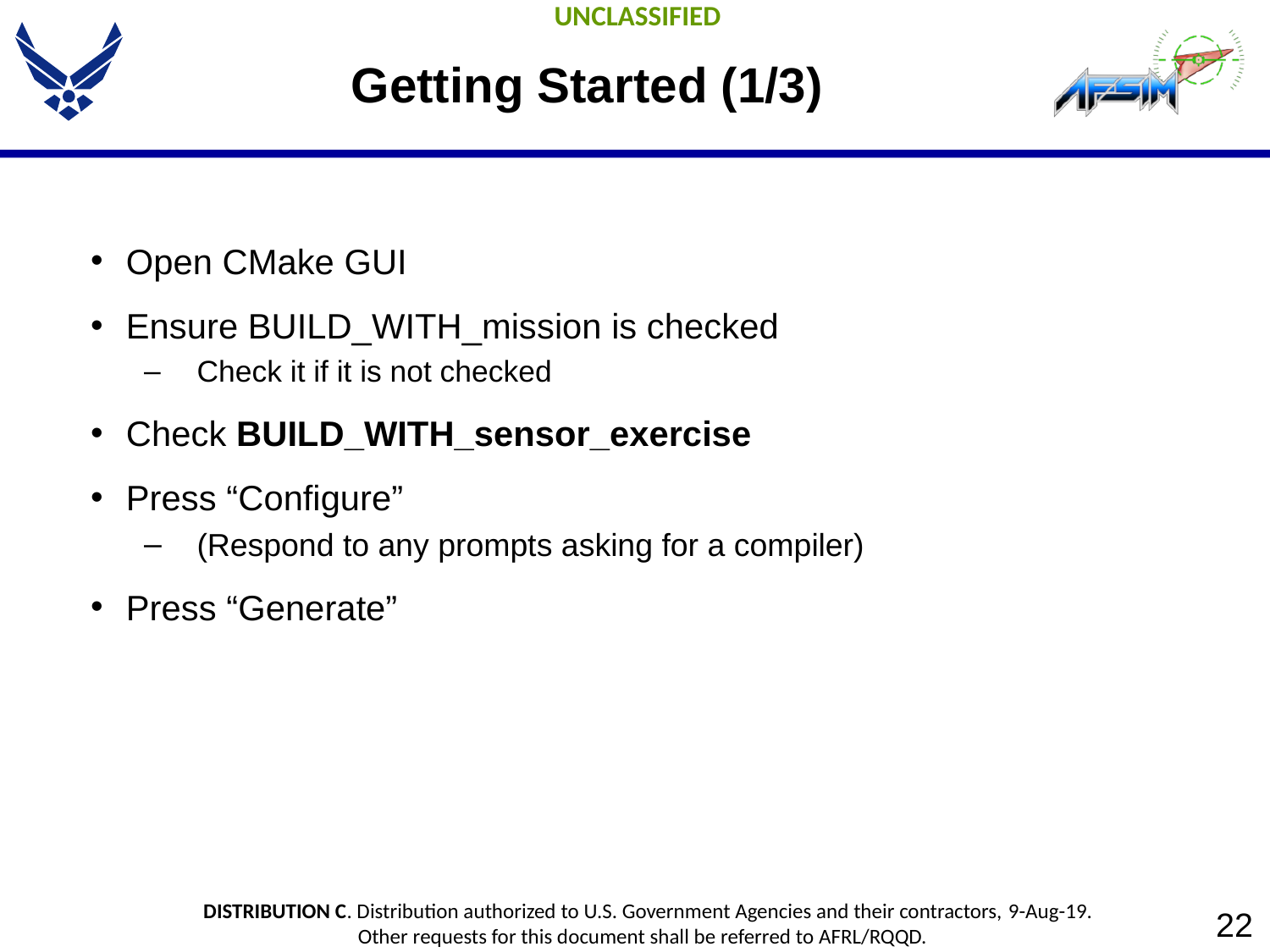

# Getting Started (1/3)
Open CMake GUI
Ensure BUILD_WITH_mission is checked
Check it if it is not checked
Check BUILD_WITH_sensor_exercise
Press “Configure”
(Respond to any prompts asking for a compiler)
Press “Generate”